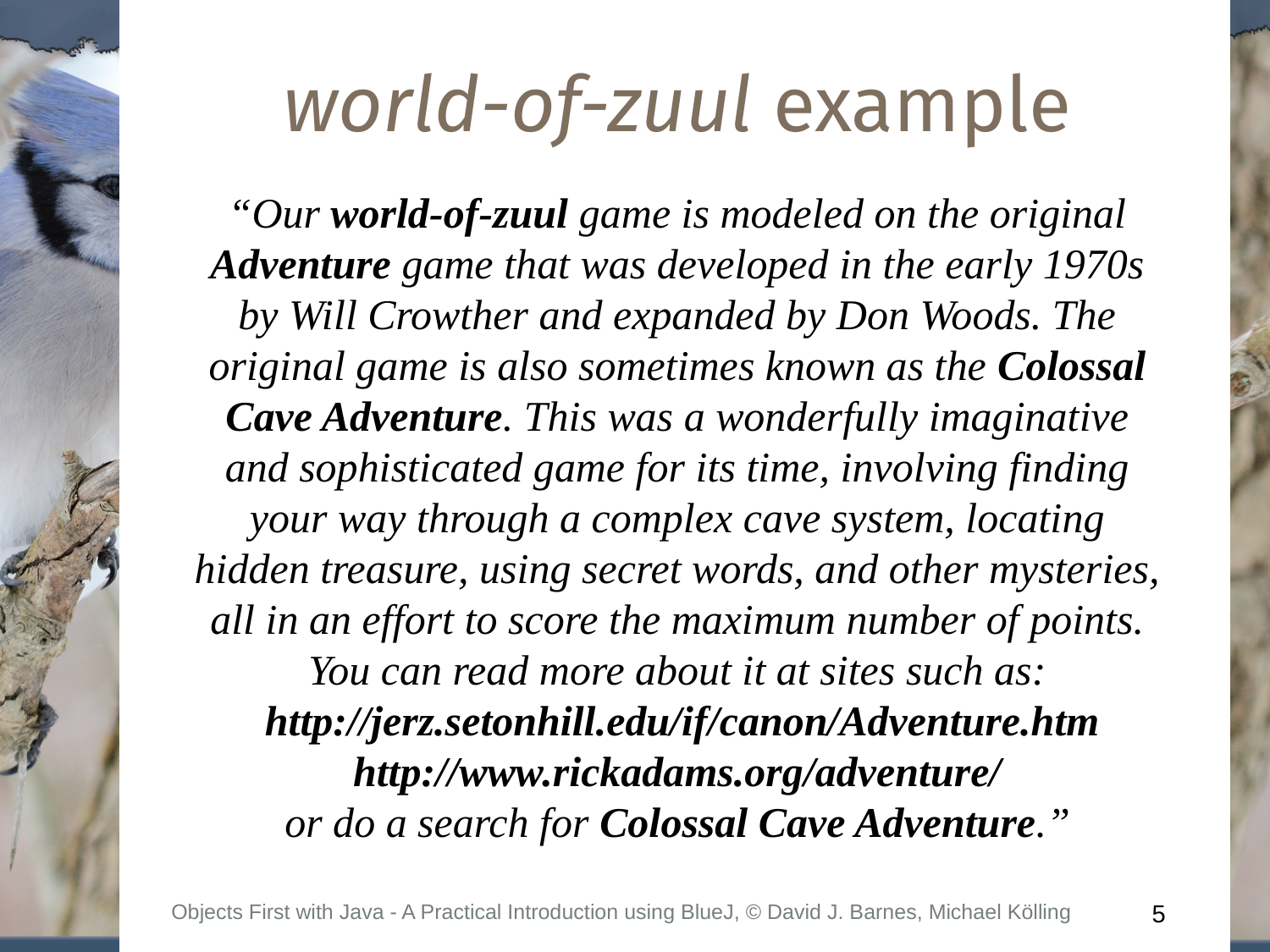

world-of-zuul example
“Our world-of-zuul game is modeled on the original Adventure game that was developed in the early 1970s by Will Crowther and expanded by Don Woods. The original game is also sometimes known as the Colossal Cave Adventure. This was a wonderfully imaginative and sophisticated game for its time, involving finding your way through a complex cave system, locating hidden treasure, using secret words, and other mysteries, all in an effort to score the maximum number of points. You can read more about it at sites such as:
 http://jerz.setonhill.edu/if/canon/Adventure.htm http://www.rickadams.org/adventure/
or do a search for Colossal Cave Adventure.”
Objects First with Java - A Practical Introduction using BlueJ, © David J. Barnes, Michael Kölling